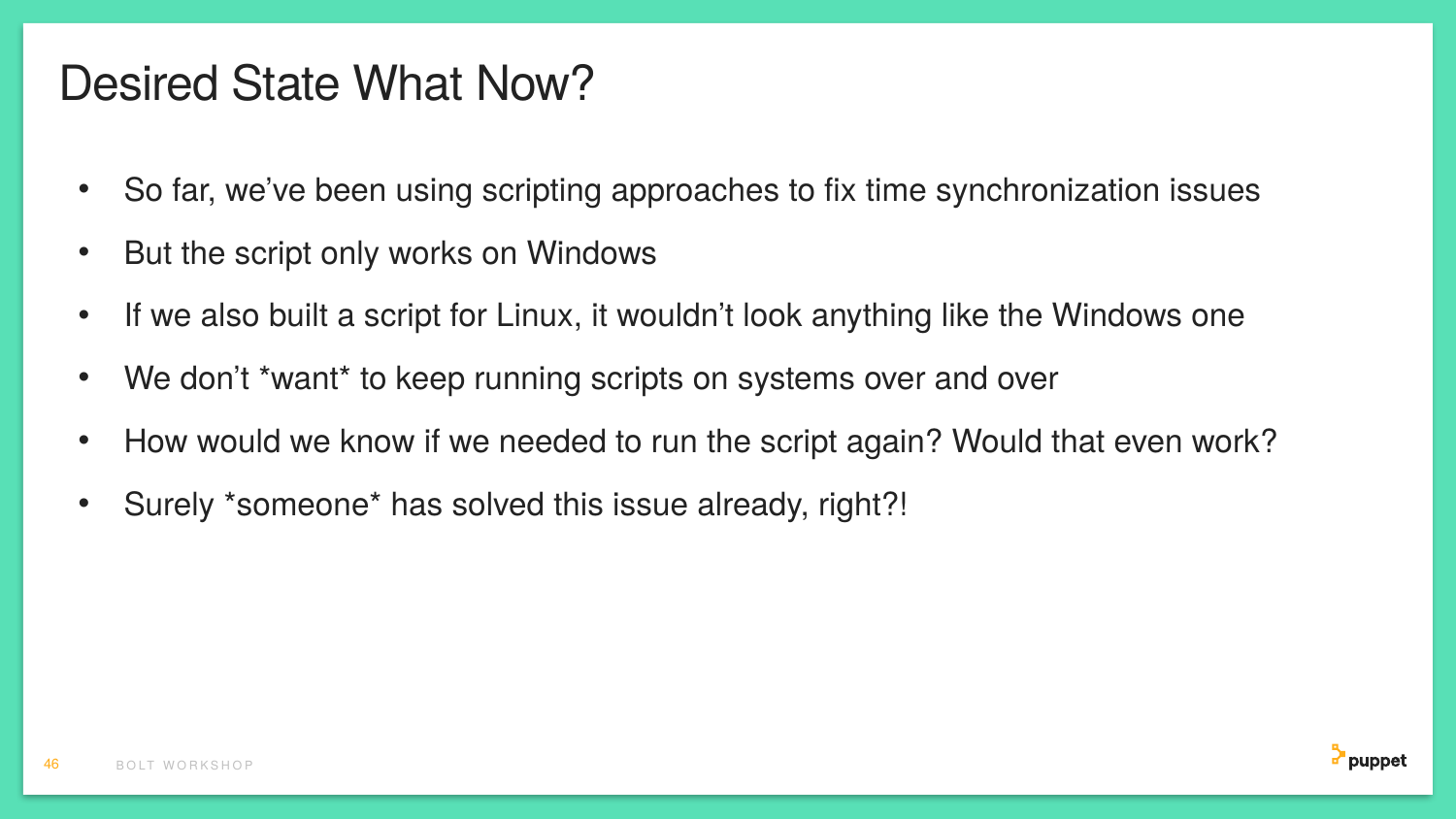

# Desired State What Now?
So far, we’ve been using scripting approaches to fix time synchronization issues
But the script only works on Windows
If we also built a script for Linux, it wouldn’t look anything like the Windows one
We don’t *want* to keep running scripts on systems over and over
How would we know if we needed to run the script again? Would that even work?
Surely *someone* has solved this issue already, right?!
46
Bolt workshop
Tip: To change the frame color of these slides, just right click anywhere outside of the slide, (or on its thumbnail in the left panel) and choose “Format Background”. Then change the background color in the “Format Background” panel to the right.